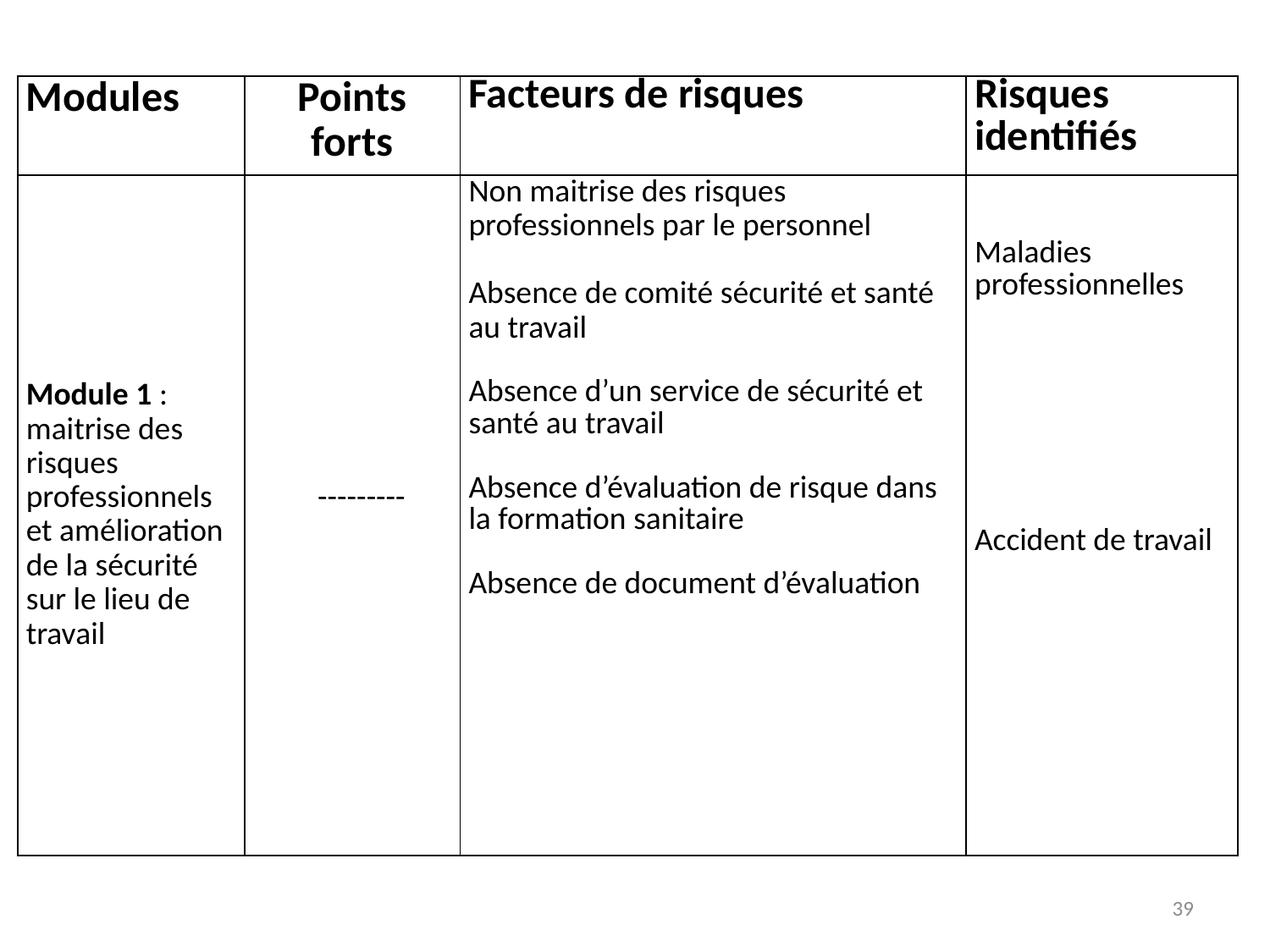

| Modules | Points forts | Facteurs de risques | Risques identifiés |
| --- | --- | --- | --- |
| Module 1 : maitrise des risques professionnels et amélioration de la sécurité sur le lieu de travail | --------- | Non maitrise des risques professionnels par le personnel   Absence de comité sécurité et santé au travail   Absence d’un service de sécurité et santé au travail   Absence d’évaluation de risque dans la formation sanitaire   Absence de document d’évaluation | Maladies professionnelles               Accident de travail |
39